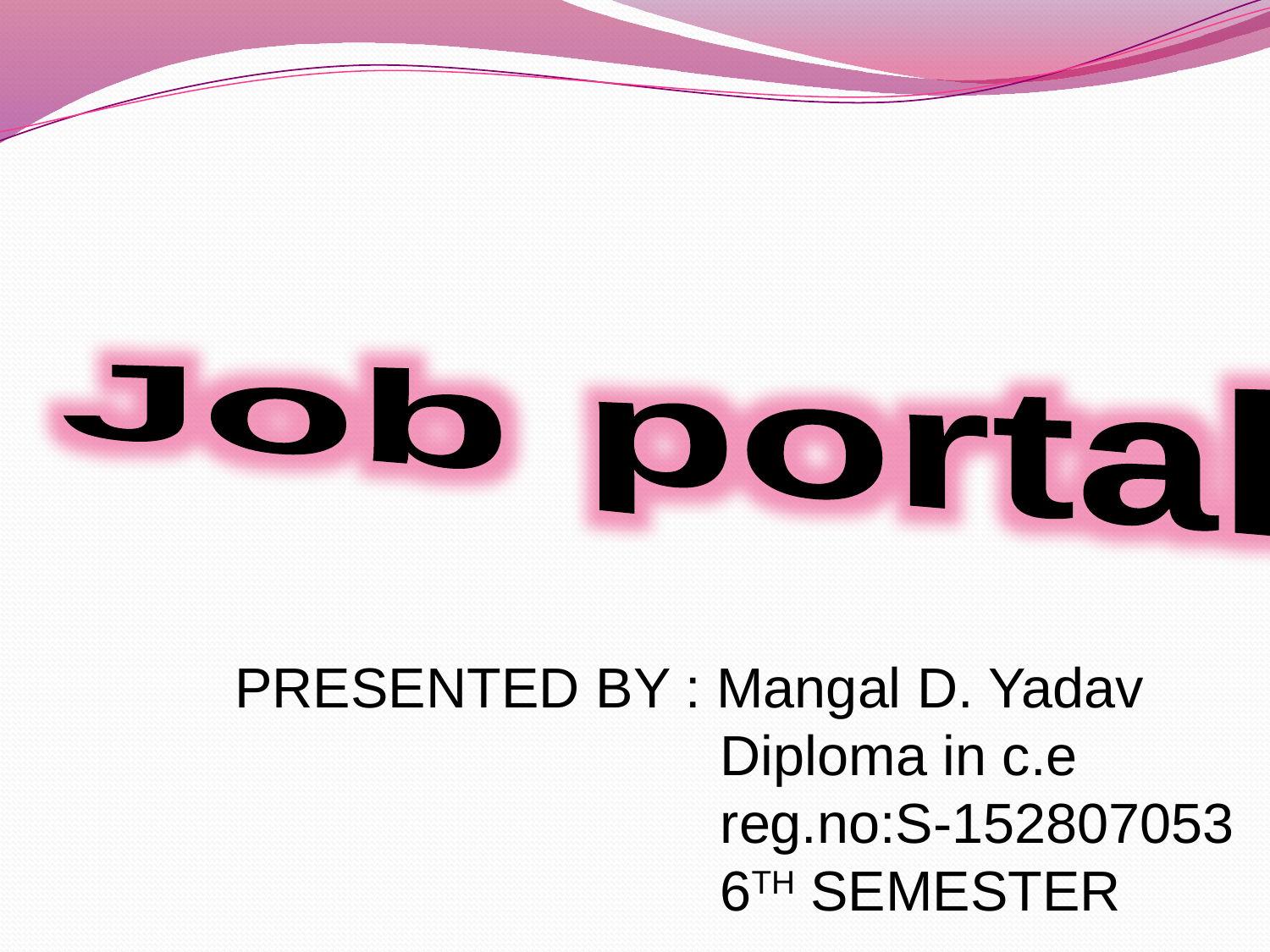

Job portal
PRESENTED BY : Mangal D. Yadav
                               Diploma in c.e
                               reg.no:S-152807053
                               6TH SEMESTER